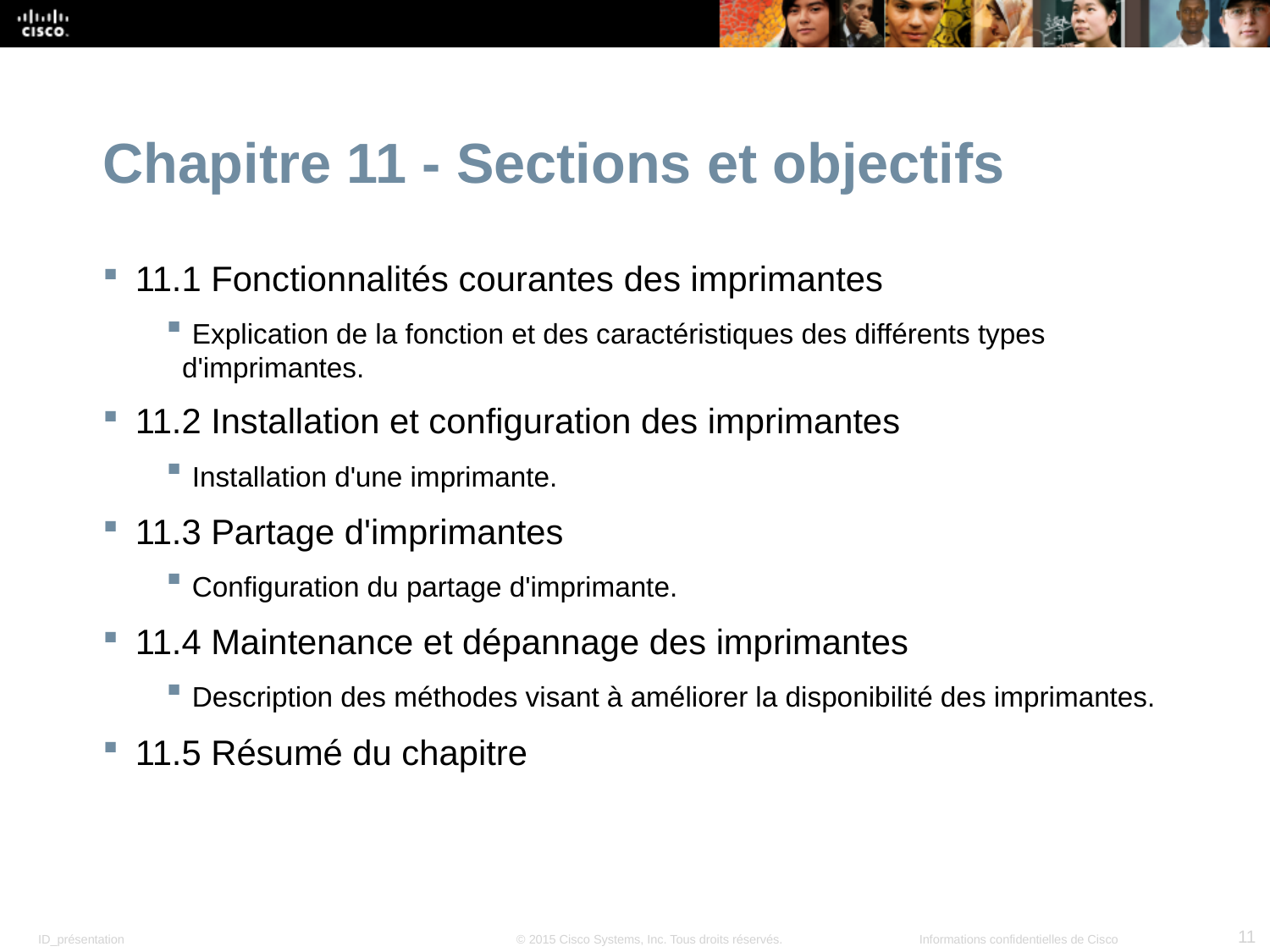

Chapitre 11 - Sections et objectifs
11.1 Fonctionnalités courantes des imprimantes
 Explication de la fonction et des caractéristiques des différents types d'imprimantes.
11.2 Installation et configuration des imprimantes
 Installation d'une imprimante.
11.3 Partage d'imprimantes
 Configuration du partage d'imprimante.
11.4 Maintenance et dépannage des imprimantes
 Description des méthodes visant à améliorer la disponibilité des imprimantes.
11.5 Résumé du chapitre